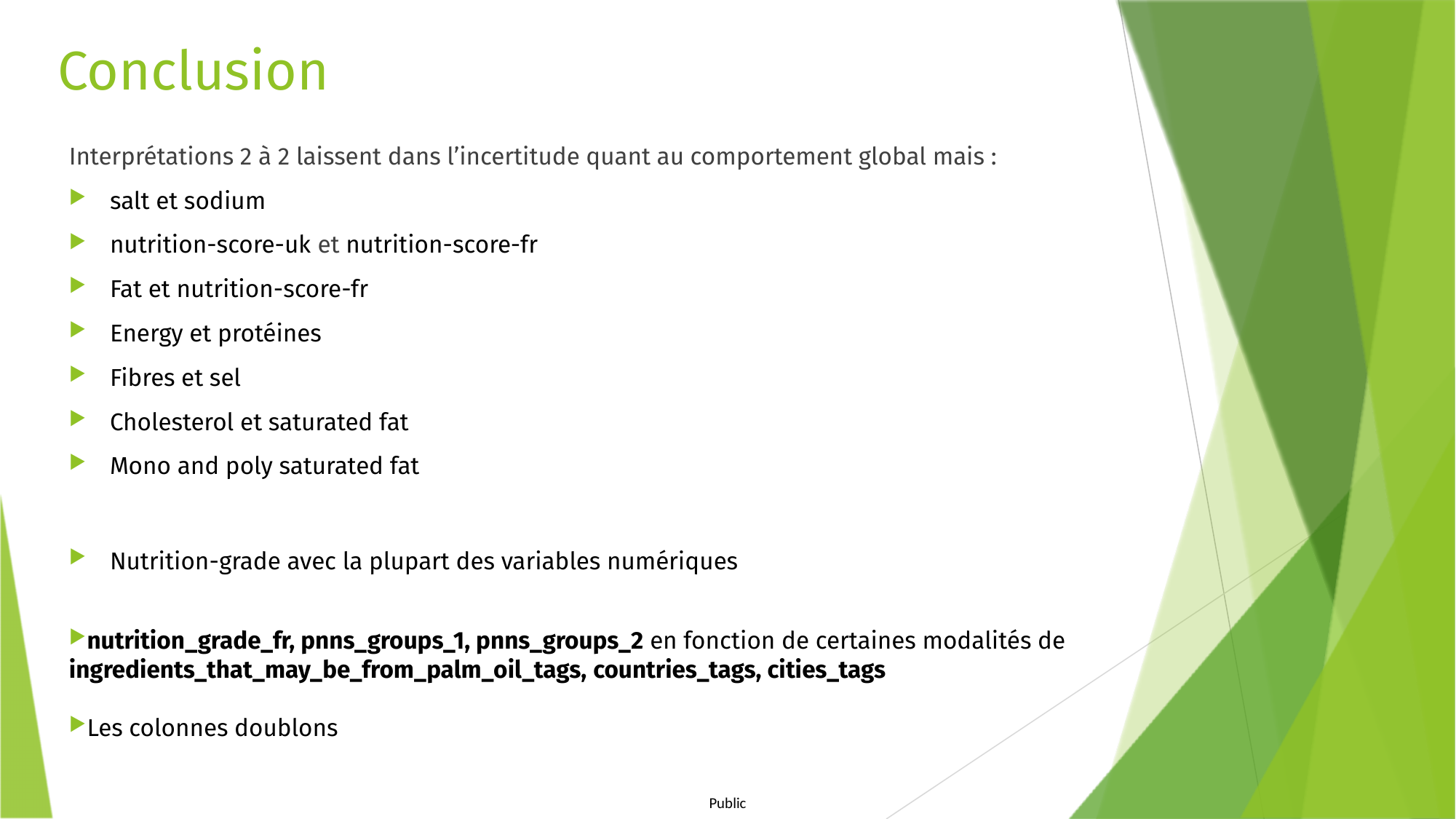

# Conclusion
Interprétations 2 à 2 laissent dans l’incertitude quant au comportement global mais :
salt et sodium
nutrition-score-uk et nutrition-score-fr
Fat et nutrition-score-fr
Energy et protéines
Fibres et sel
Cholesterol et saturated fat
Mono and poly saturated fat

Nutrition-grade avec la plupart des variables numériques

nutrition_grade_fr, pnns_groups_1, pnns_groups_2 en fonction de certaines modalités de ingredients_that_may_be_from_palm_oil_tags, countries_tags, cities_tags

Les colonnes doublons